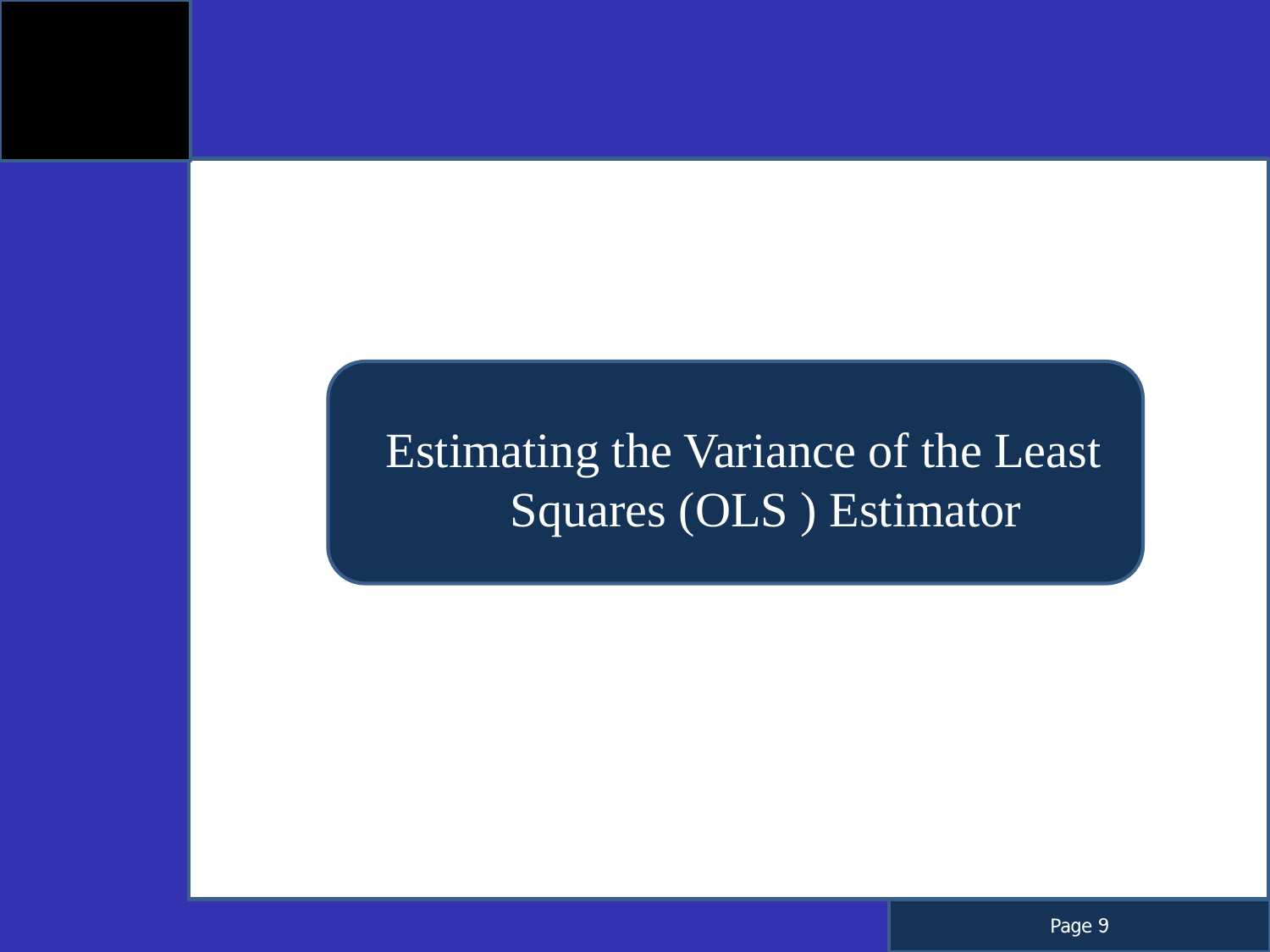

Estimating the Variance of the Least Squares (OLS ) Estimator